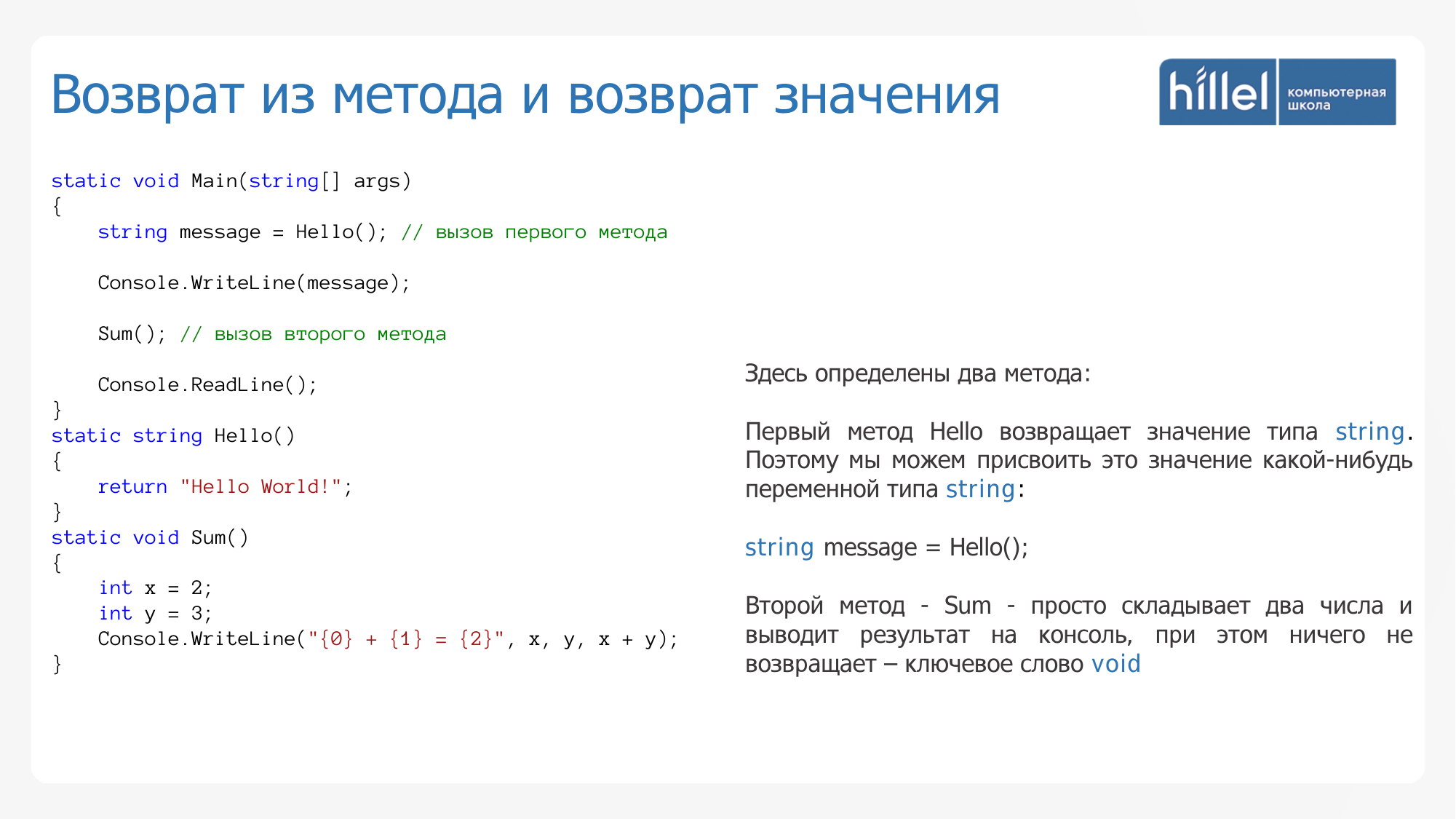

Возврат из метода и возврат значения
static void Main(string[] args)
{
    string message = Hello(); // вызов первого метода

    Console.WriteLine(message);

    Sum(); // вызов второго метода

    Console.ReadLine();
}
static string Hello()
{
    return "Hello World!";
}
static void Sum()
{
    int x = 2;
    int y = 3;
    Console.WriteLine("{0} + {1} = {2}", x, y, x + y);
}
Здесь определены два метода:

Первый метод Hello возвращает значение типа string. Поэтому мы можем присвоить это значение какой-нибудь переменной типа string:

string message = Hello();

Второй метод - Sum - просто складывает два числа и выводит результат на консоль, при этом ничего не возвращает – ключевое слово void